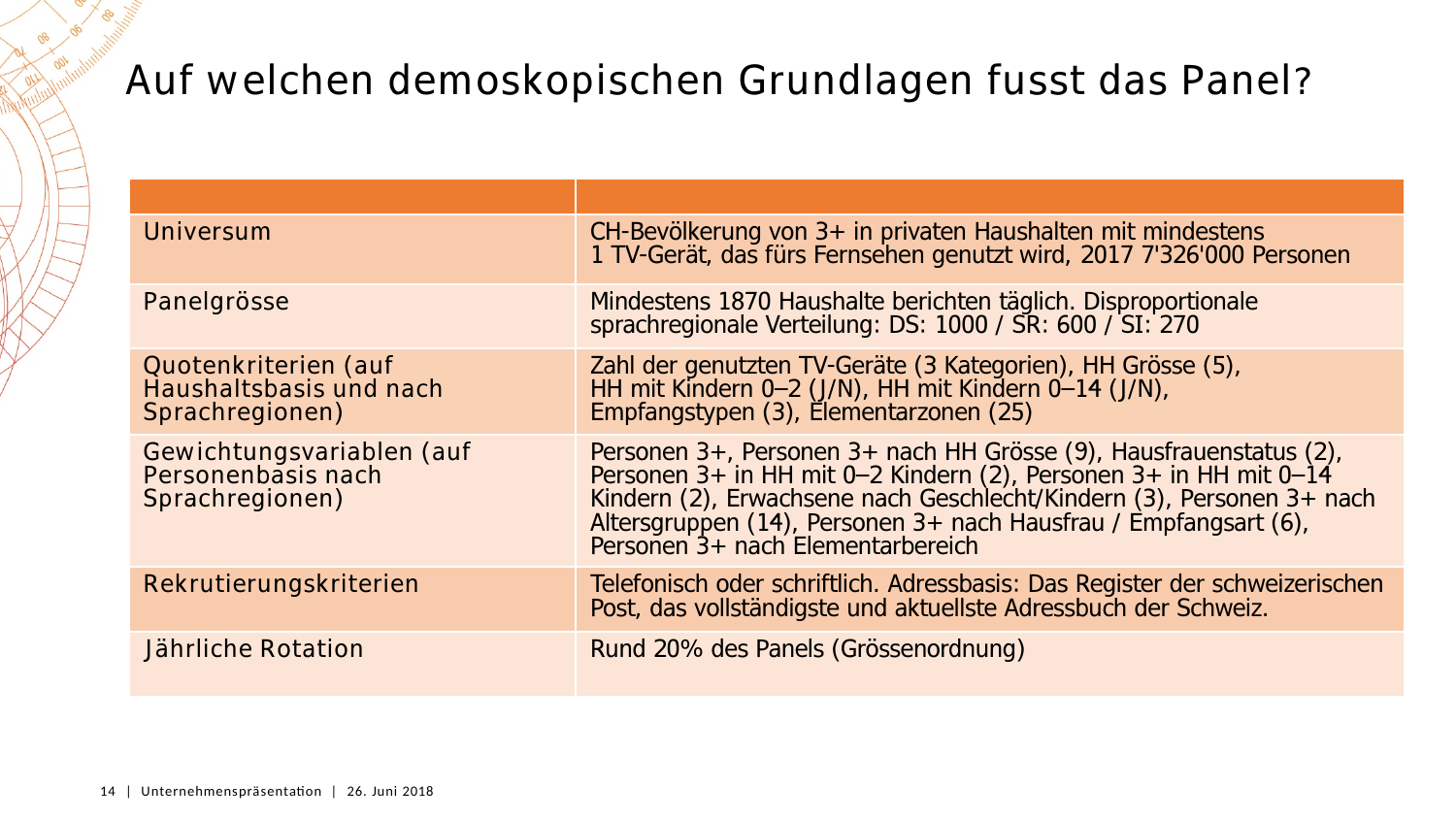

# Auf welchen demoskopischen Grundlagen fusst das Panel?
|  |  |
| --- | --- |
| Universum | CH-Bevölkerung von 3+ in privaten Haushalten mit mindestens 1 TV-Gerät, das fürs Fernsehen genutzt wird, 2017 7'326'000 Personen |
| Panelgrösse | Mindestens 1870 Haushalte berichten täglich. Disproportionale sprachregionale Verteilung: DS: 1000 / SR: 600 / SI: 270 |
| Quotenkriterien (auf Haushaltsbasis und nach Sprachregionen) | Zahl der genutzten TV-Geräte (3 Kategorien), HH Grösse (5), HH mit Kindern 0–2 (J/N), HH mit Kindern 0–14 (J/N), Empfangstypen (3), Elementarzonen (25) |
| Gewichtungsvariablen (auf Personenbasis nach Sprachregionen) | Personen 3+, Personen 3+ nach HH Grösse (9), Hausfrauenstatus (2), Personen 3+ in HH mit 0–2 Kindern (2), Personen 3+ in HH mit 0–14 Kindern (2), Erwachsene nach Geschlecht/Kindern (3), Personen 3+ nach Altersgruppen (14), Personen 3+ nach Hausfrau / Empfangsart (6), Personen 3+ nach Elementarbereich |
| Rekrutierungskriterien | Telefonisch oder schriftlich. Adressbasis: Das Register der schweizerischen Post, das vollständigste und aktuellste Adressbuch der Schweiz. |
| Jährliche Rotation | Rund 20% des Panels (Grössenordnung) |